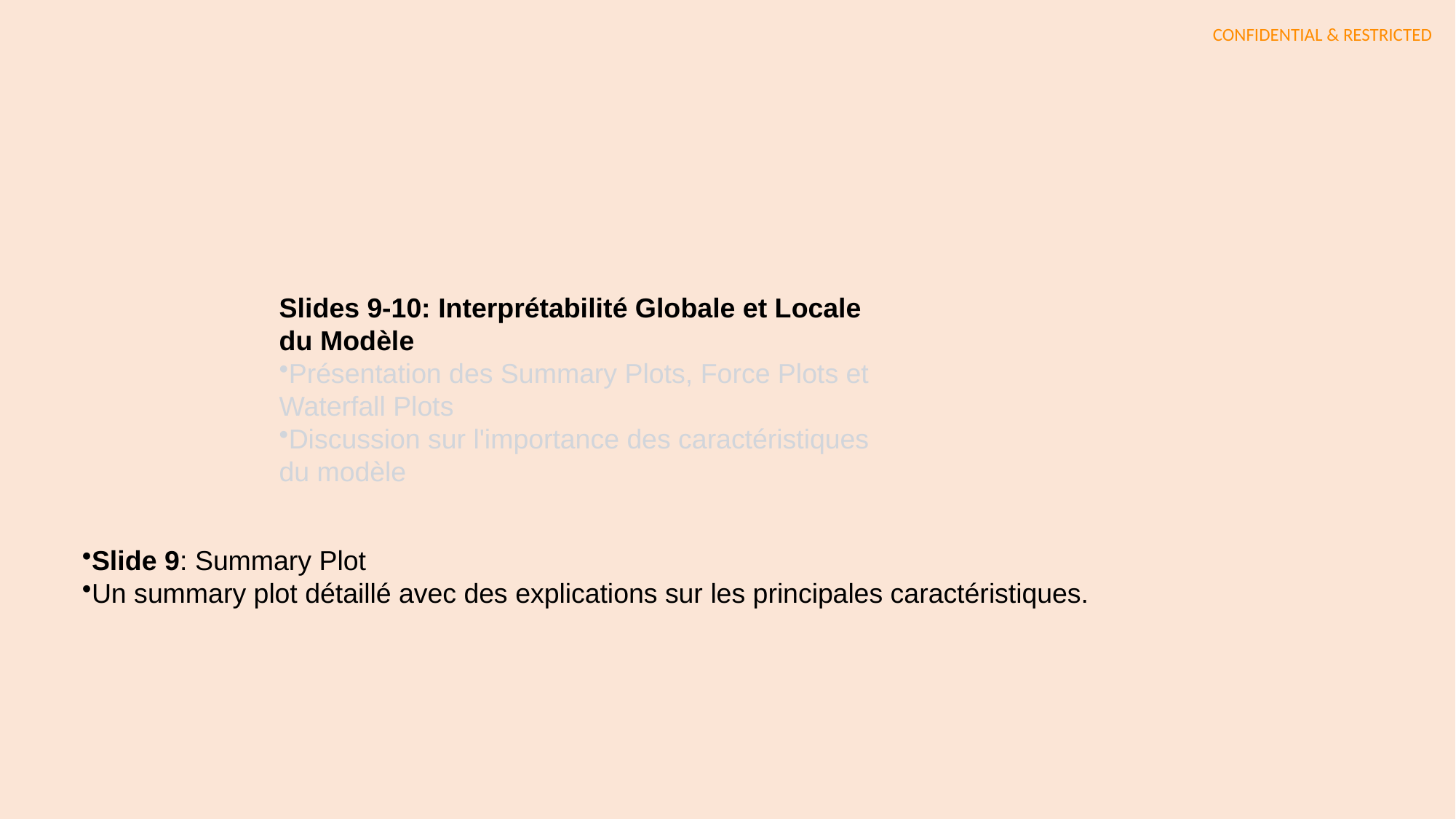

Slides 9-10: Interprétabilité Globale et Locale du Modèle
Présentation des Summary Plots, Force Plots et Waterfall Plots
Discussion sur l'importance des caractéristiques du modèle

Slide 9: Summary Plot
Un summary plot détaillé avec des explications sur les principales caractéristiques.